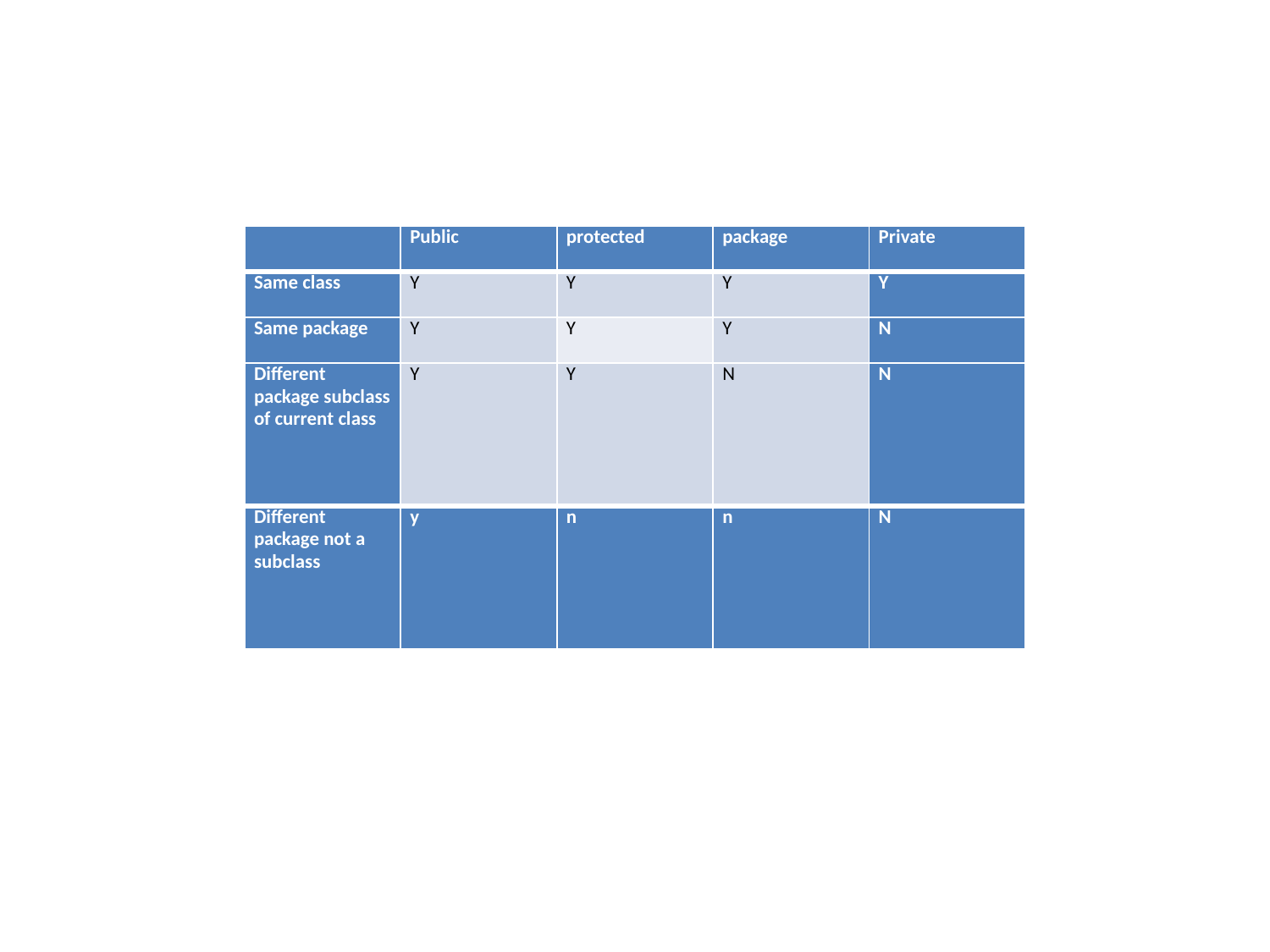

|  | Public | protected | package | Private |
| --- | --- | --- | --- | --- |
| Same class | Y | Y | Y | Y |
| Same package | Y | Y | Y | N |
| Different package subclass of current class | Y | Y | N | N |
| Different package not a subclass | y | n | n | N |